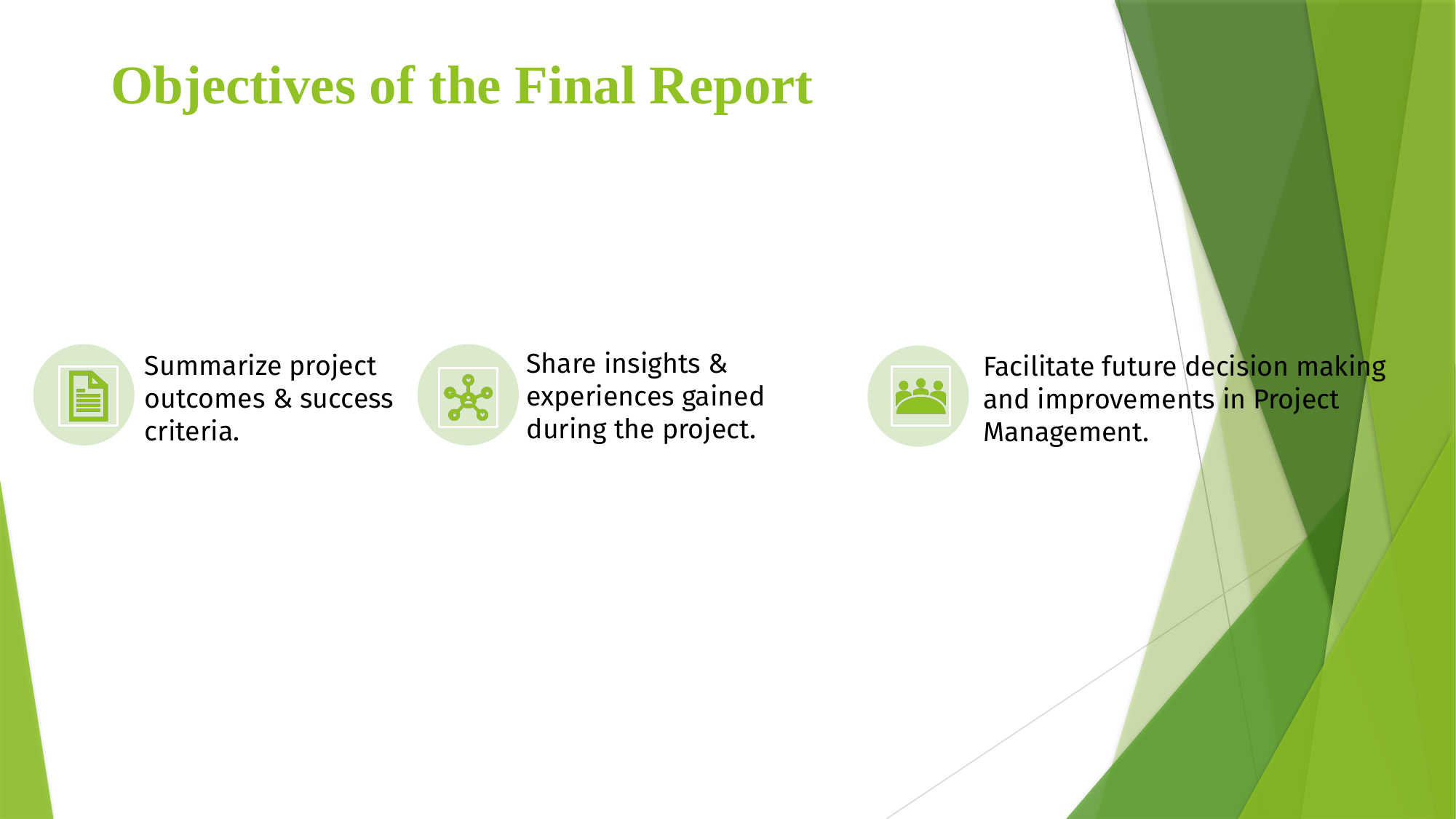

# Objectives of the Final Report
Summarize project outcomes & success criteria.
Share insights & experiences gained during the project.
Facilitate future decision making and improvements in Project Management.